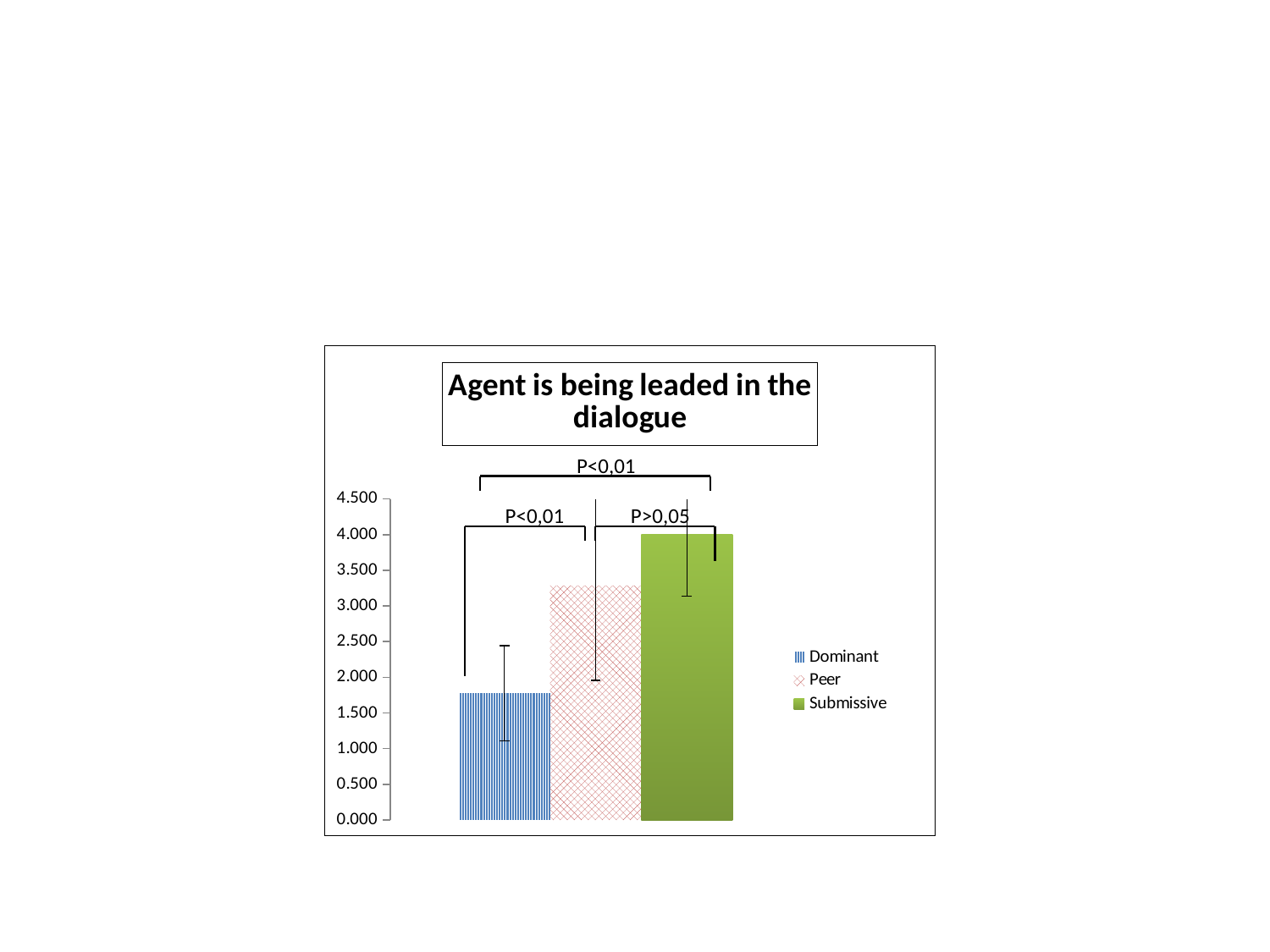

### Chart: Agent is being leaded in the dialogue

| Category |  |  |  |
|---|---|---|---|
P<0,01
P<0,01
P>0,05